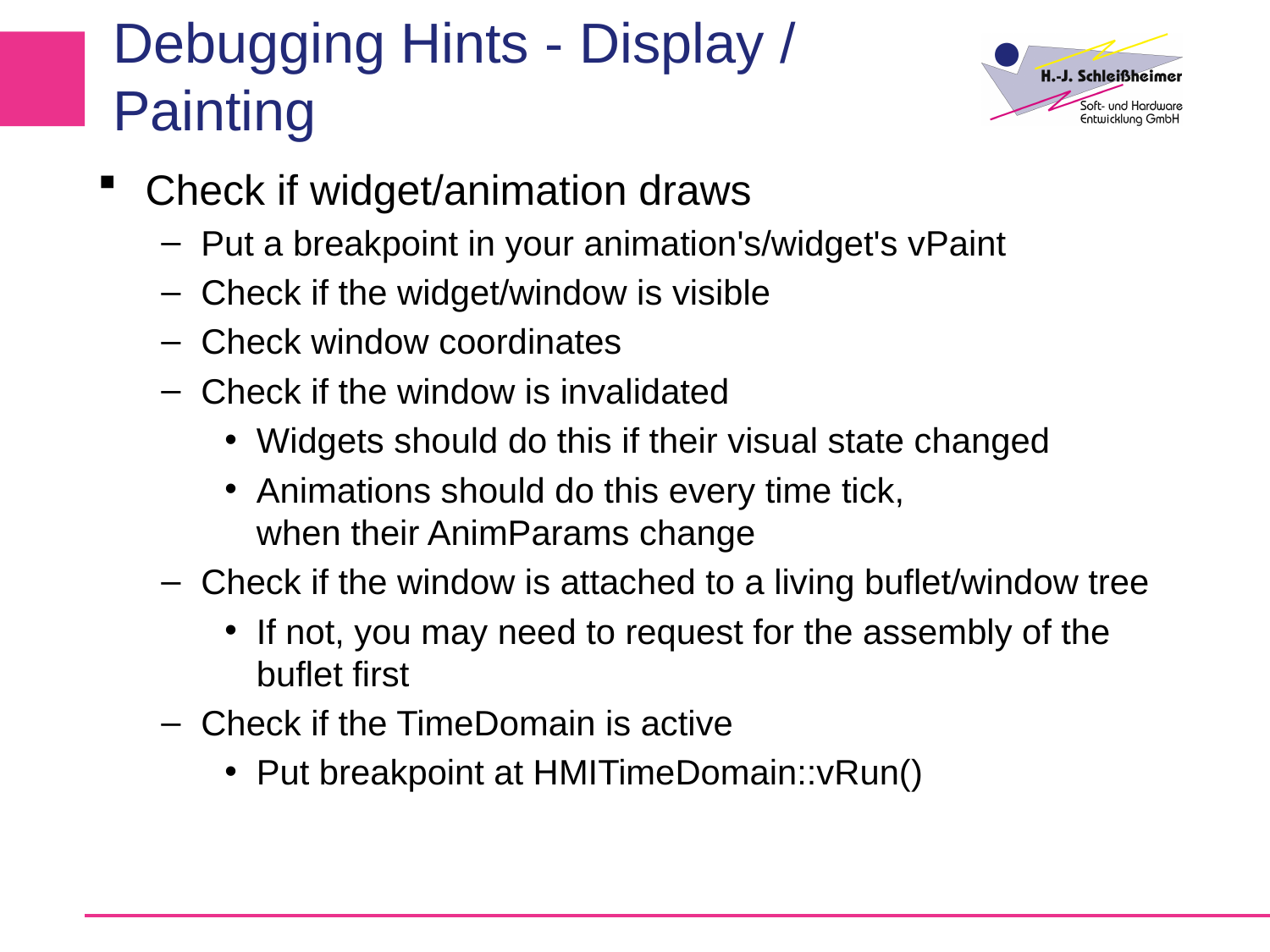

# Debugging Hints - Display / Painting
Check if widget/animation draws
Put a breakpoint in your animation's/widget's vPaint
Check if the widget/window is visible
Check window coordinates
Check if the window is invalidated
Widgets should do this if their visual state changed
Animations should do this every time tick,
when their AnimParams change
Check if the window is attached to a living buflet/window tree
If not, you may need to request for the assembly of the buflet first
Check if the TimeDomain is active
Put breakpoint at HMITimeDomain::vRun()